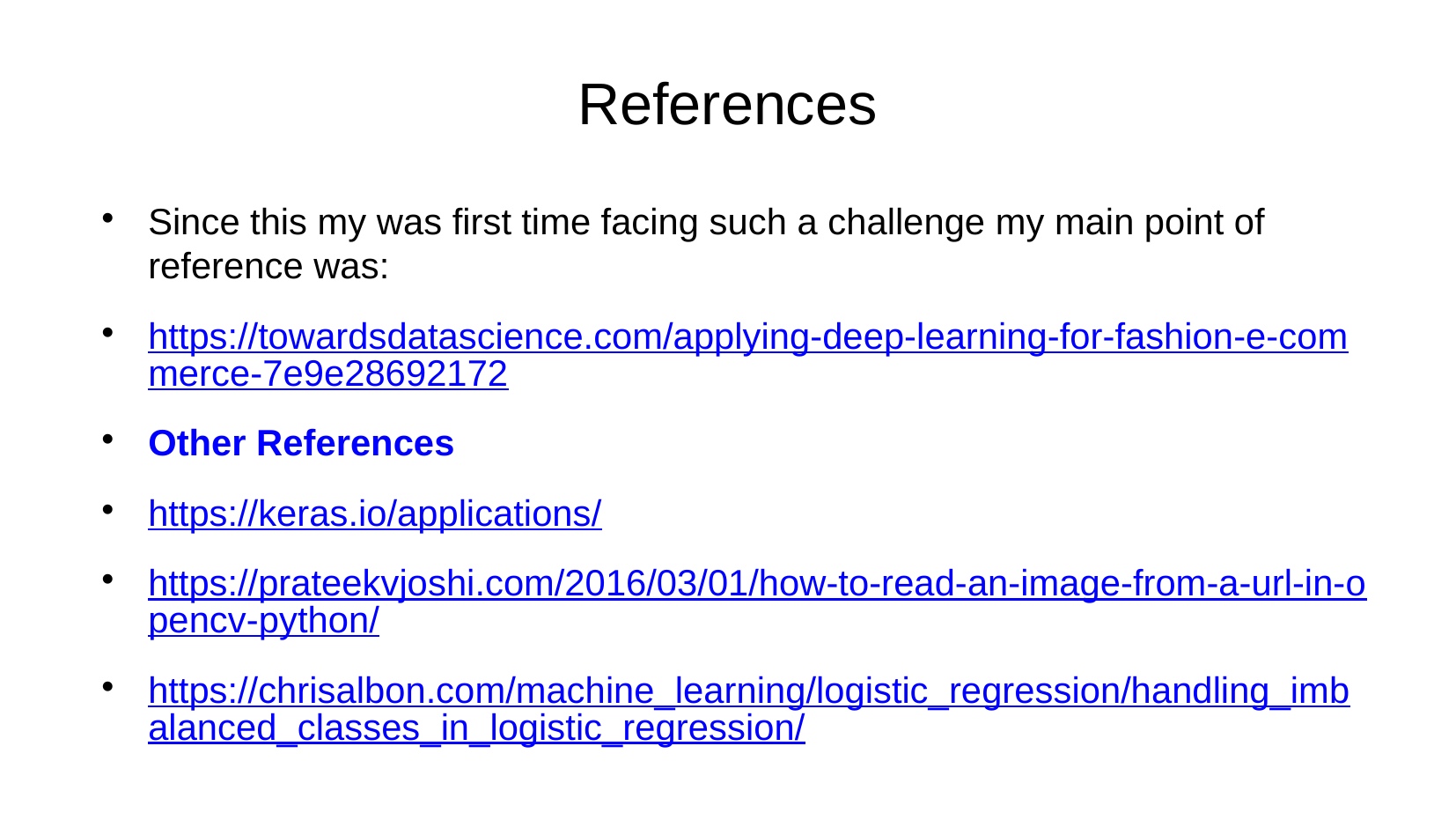

References
Since this my was first time facing such a challenge my main point of reference was:
https://towardsdatascience.com/applying-deep-learning-for-fashion-e-commerce-7e9e28692172
Other References
https://keras.io/applications/
https://prateekvjoshi.com/2016/03/01/how-to-read-an-image-from-a-url-in-opencv-python/
https://chrisalbon.com/machine_learning/logistic_regression/handling_imbalanced_classes_in_logistic_regression/